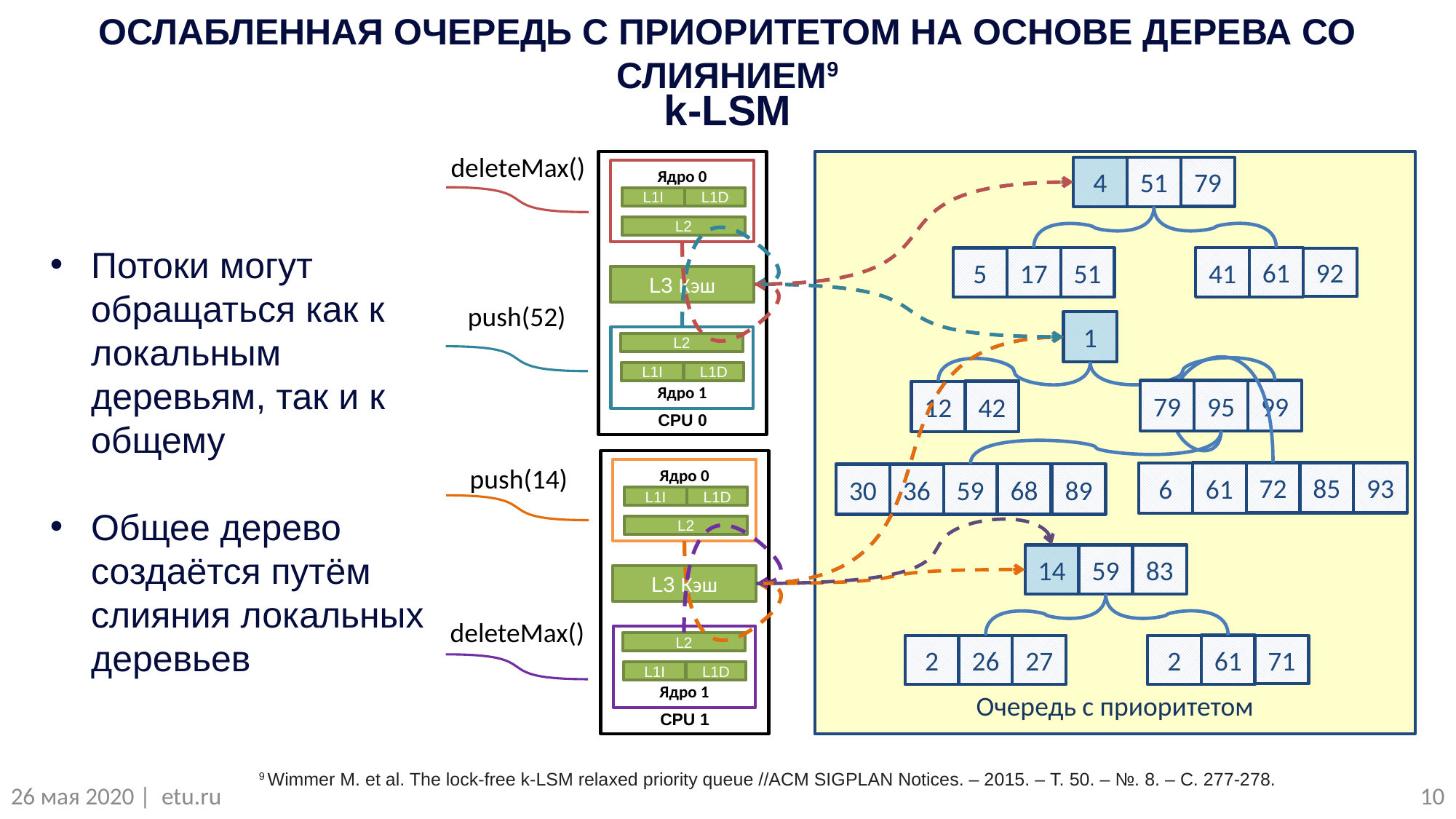

ОСЛАБЛЕННАЯ ОЧЕРЕДЬ С ПРИОРИТЕТОМ НА ОСНОВЕ ДЕРЕВА СО СЛИЯНИЕМ9
k-LSM
deleteMax()
CPU 0
Ядро 0
L1I
L1D
L2
L3 Кэш

Ядро 1
L2
L1I
L1D

Очередь с приоритетом

79
51
4
61
51
41
17
5
92
push(52)
1
79
95
99
42
12
CPU 1
Ядро 0
L1I
L1D
L2
L3 Кэш

Ядро 1
L2
L1I
L1D
push(14)
93
72
85
61
6
89
59
68
36
30
83
59
14
deleteMax()
61
27
2
26
2
71
Потоки могут обращаться как к локальным деревьям, так и к общему

Общее дерево создаётся путём слияния локальных деревьев
9 Wimmer M. et al. The lock-free k-LSM relaxed priority queue //ACM SIGPLAN Notices. – 2015. – Т. 50. – №. 8. – С. 277-278.
10